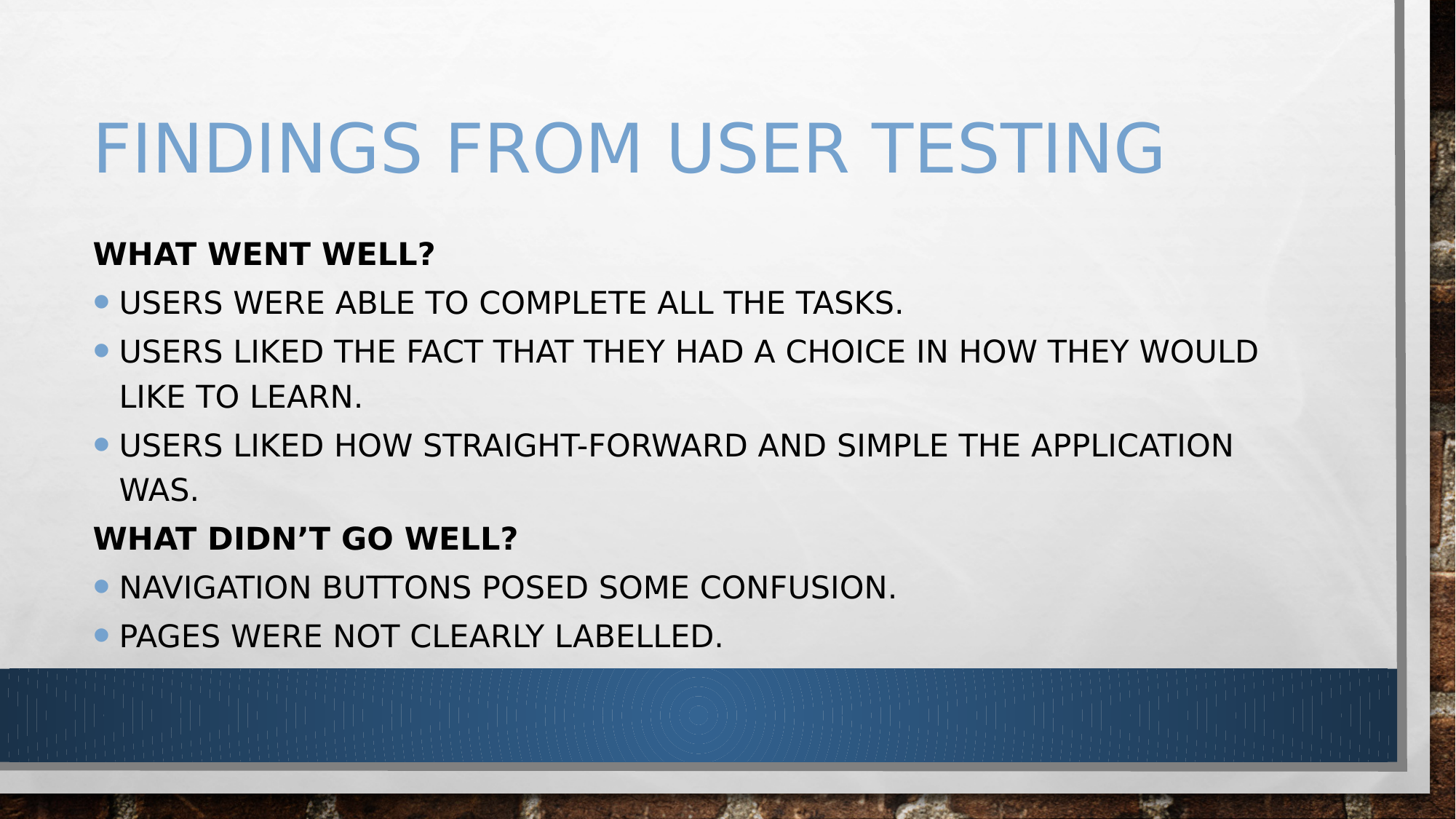

# Findings from user Testing

What went well?
Users were able to complete all the tasks.
Users liked the fact that they had a choice in how they would like to learn.
Users liked how straight-forward and simple the application was.
What didn’t go well?
Navigation buttons posed some confusion.
Pages were not clearly labelled.